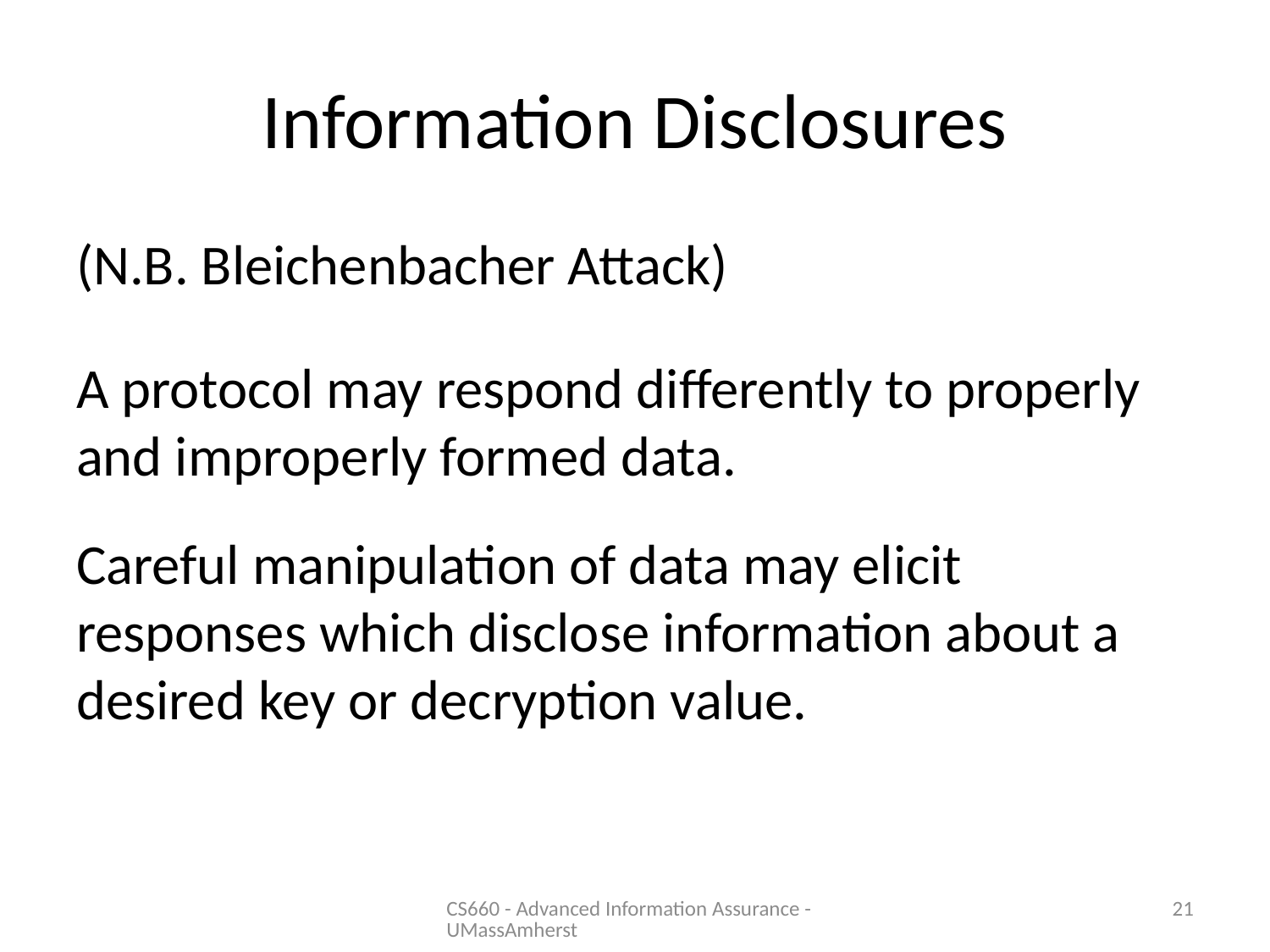

# Information Disclosures
(N.B. Bleichenbacher Attack)

A protocol may respond differently to properly and improperly formed data.

Careful manipulation of data may elicit responses which disclose information about a desired key or decryption value.
CS660 - Advanced Information Assurance - UMassAmherst
21